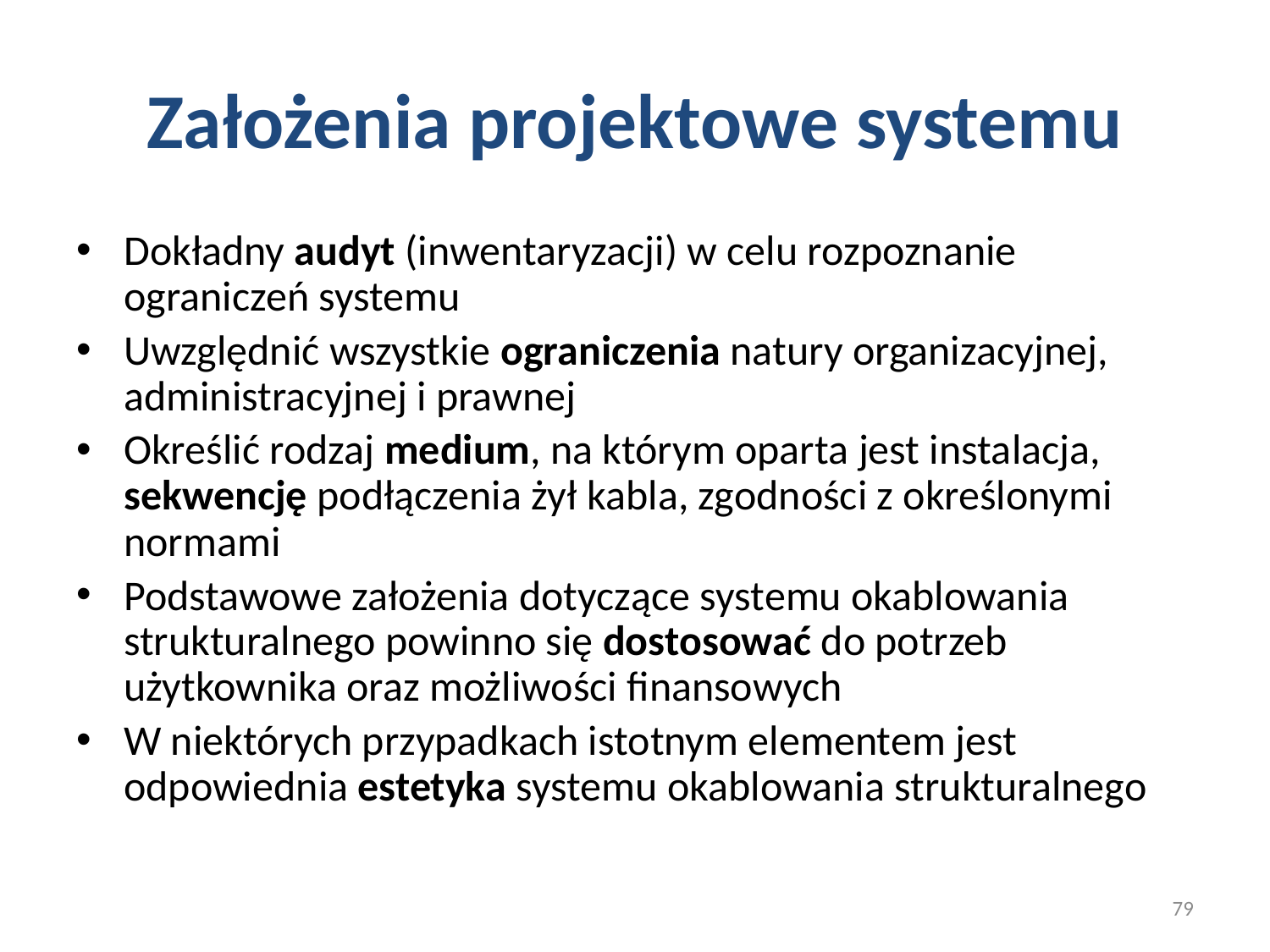

# Założenia projektowe systemu
Dokładny audyt (inwentaryzacji) w celu rozpoznanie ograniczeń systemu
Uwzględnić wszystkie ograniczenia natury organizacyjnej, administracyjnej i prawnej
Określić rodzaj medium, na którym oparta jest instalacja, sekwencję podłączenia żył kabla, zgodności z określonymi normami
Podstawowe założenia dotyczące systemu okablowania strukturalnego powinno się dostosować do potrzeb użytkownika oraz możliwości finansowych
W niektórych przypadkach istotnym elementem jest odpowiednia estetyka systemu okablowania strukturalnego

79